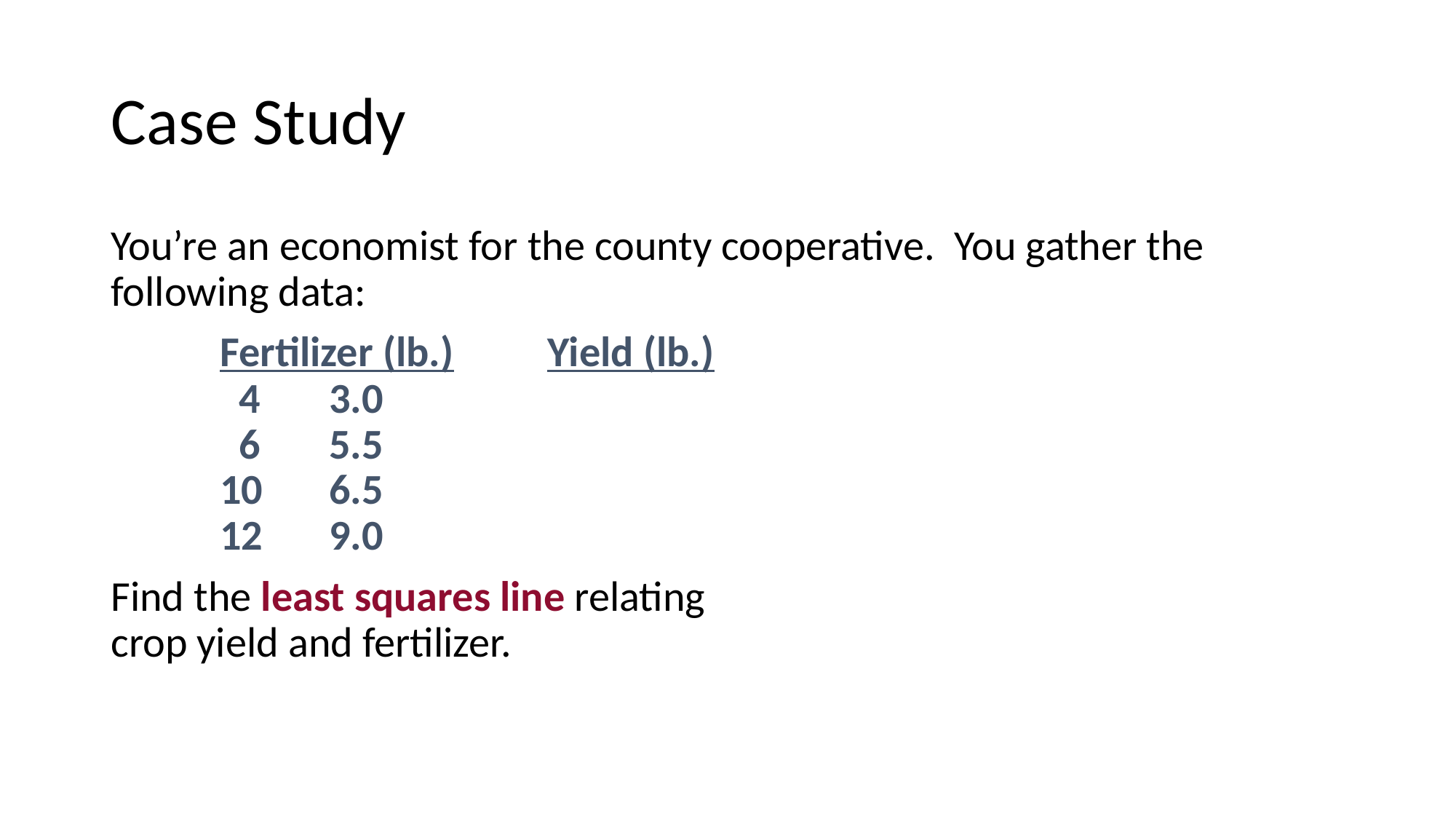

# Case Study
You’re an economist for the county cooperative.  You gather the following data:
	Fertilizer (lb.)	Yield (lb.)
	  4	3.0
	  6	5.5
	10	6.5
	12	9.0
Find the least squares line relating
crop yield and fertilizer.